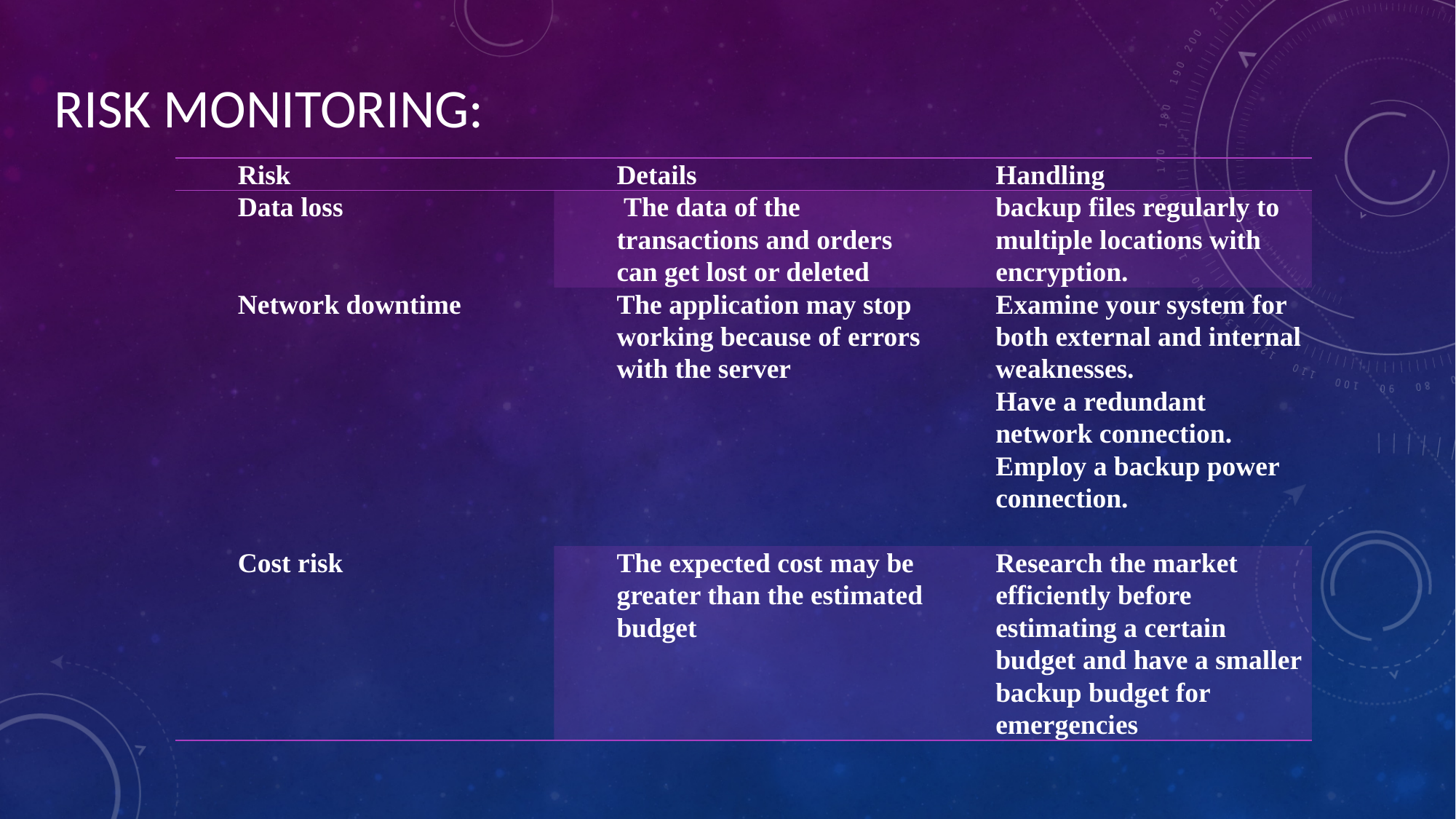

# Risk monitoring:
| Risk | Details | Handling |
| --- | --- | --- |
| Data loss | The data of the transactions and orders can get lost or deleted | backup files regularly to multiple locations with encryption. |
| Network downtime | The application may stop working because of errors with the server | Examine your system for both external and internal weaknesses. Have a redundant network connection. Employ a backup power connection. |
| Cost risk | The expected cost may be greater than the estimated budget | Research the market efficiently before estimating a certain budget and have a smaller backup budget for emergencies |